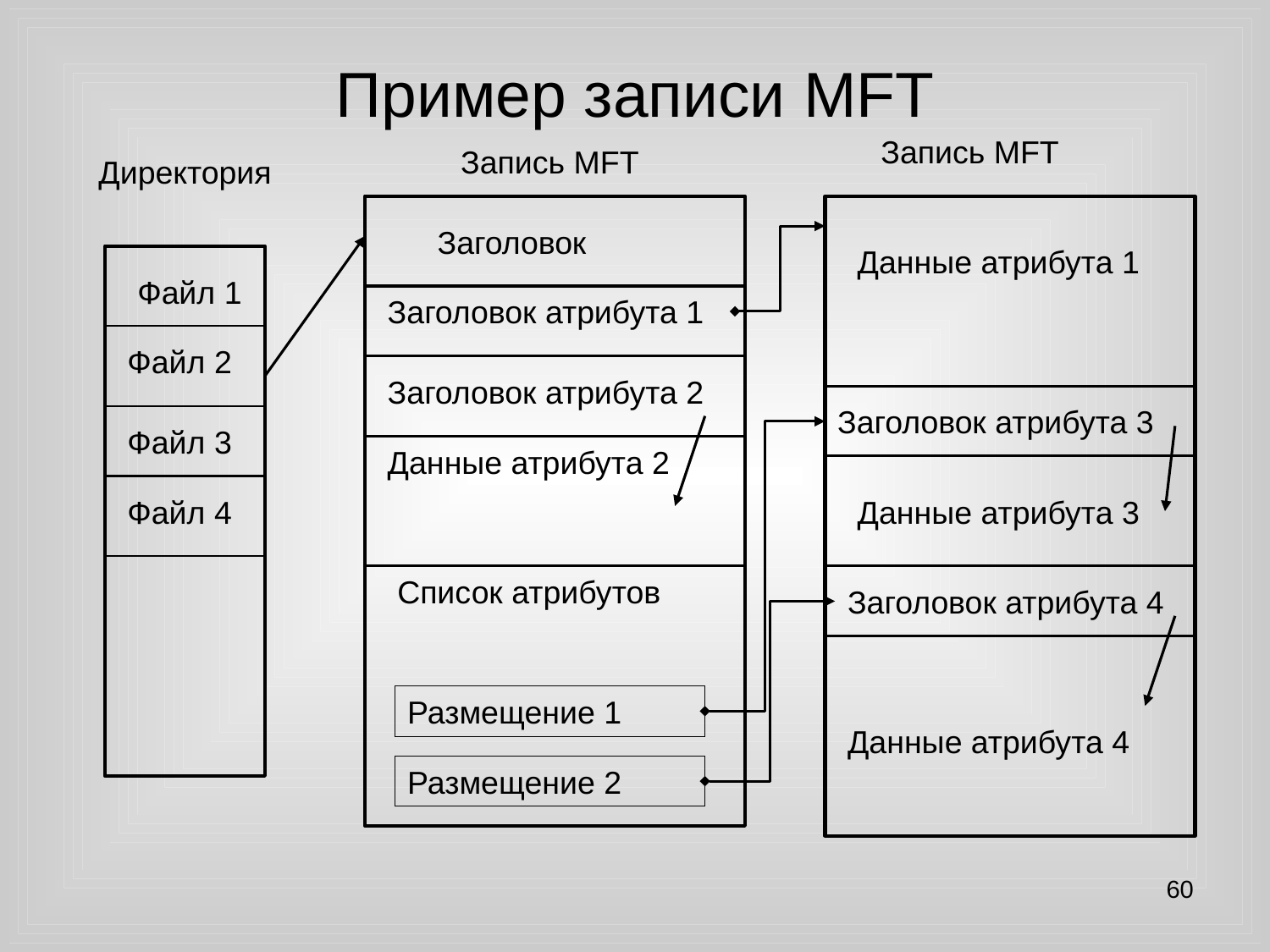

# Пример записи MFT
Запись MFT
Запись MFT
Директория

Заголовок
Заголовок атрибута 1
Заголовок атрибута 2
Данные атрибута 2
Список атрибутов
Размещение 1
Размещение 2

Данные атрибута 1

Файл 1
Файл 2
Заголовок атрибута 3
Файл 3
Файл 4
Данные атрибута 3
Заголовок атрибута 4
Данные атрибута 4
60